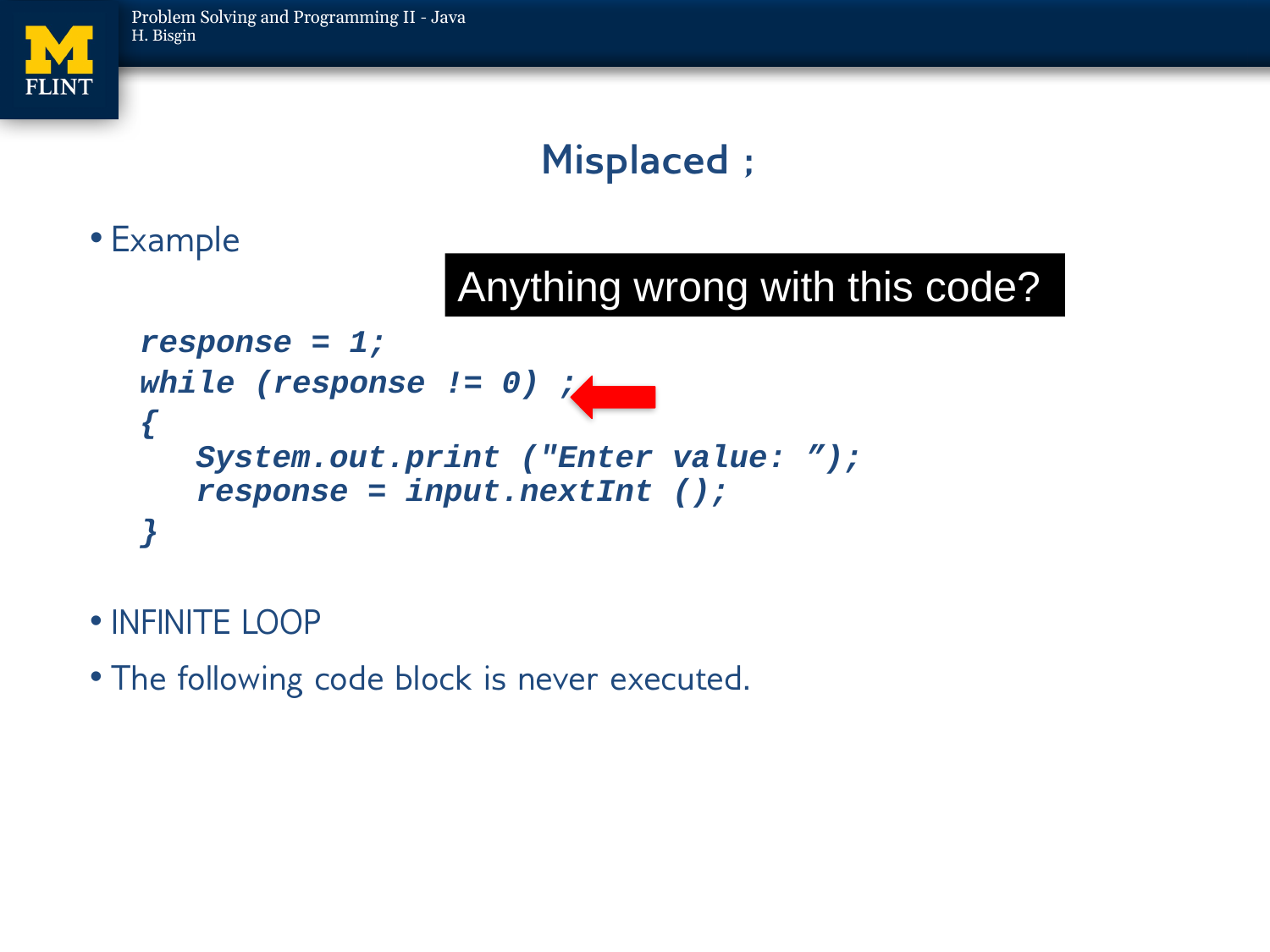

# Misplaced ;
Example

response = 1;
while (response != 0) ;
{
  System.out.print ("Enter value: ”);
  response = input.nextInt ();
}

INFINITE LOOP
The following code block is never executed.
Anything wrong with this code?